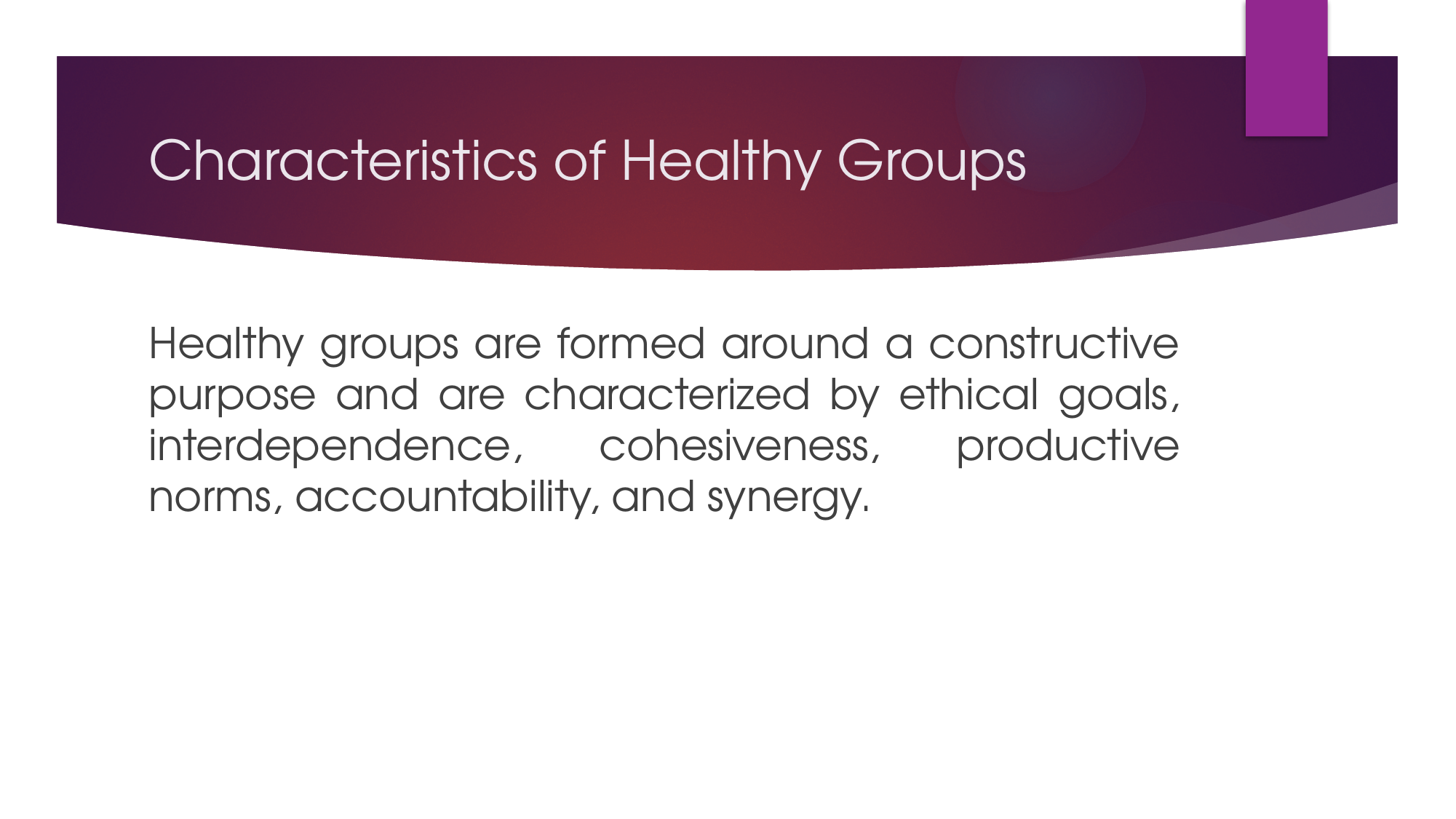

# Characteristics of Healthy Groups
Healthy groups are formed around a constructive purpose and are characterized by ethical goals, interdependence, cohesiveness, productive norms, accountability, and synergy.